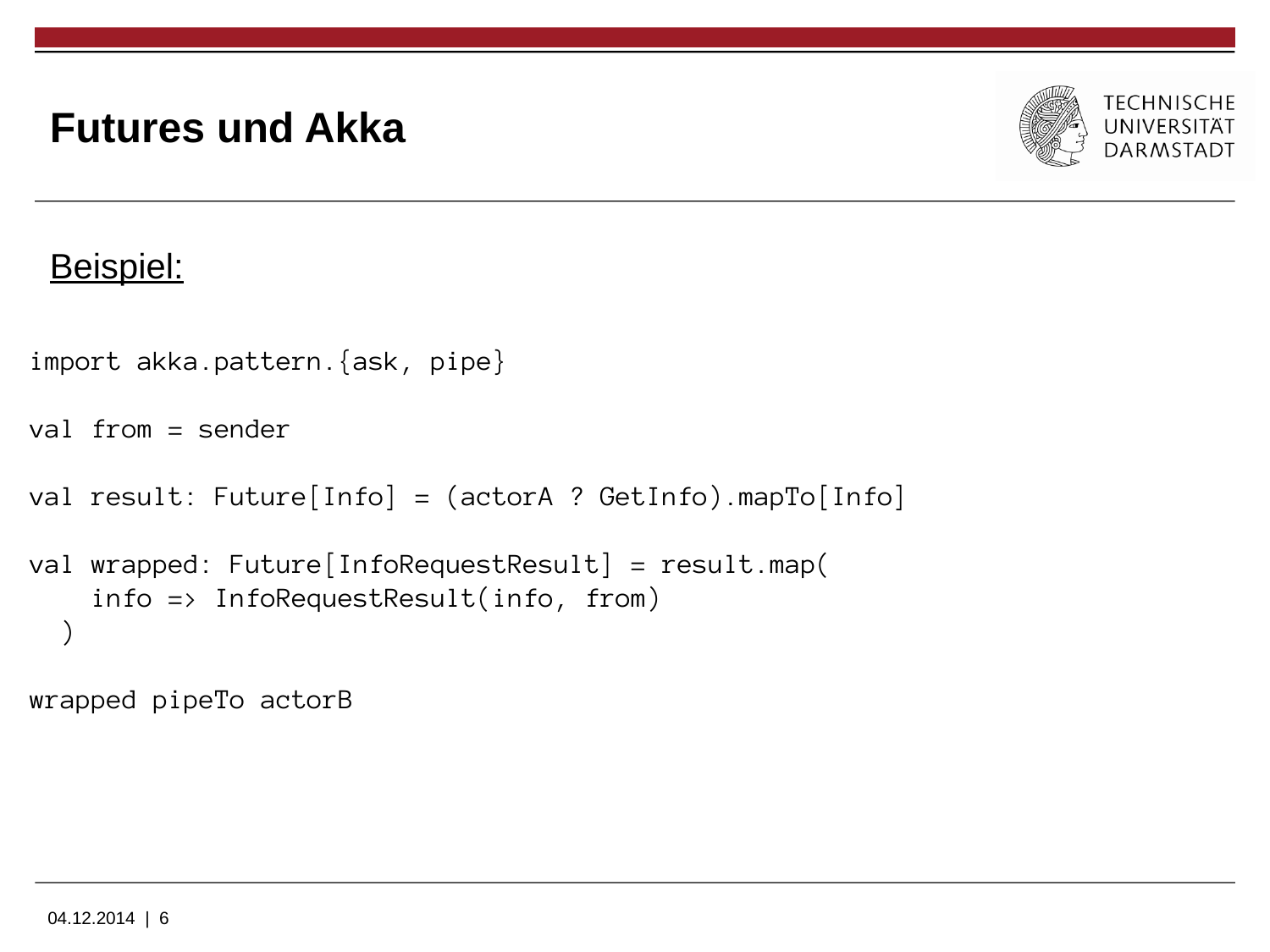

# Futures und Akka
Beispiel:
import akka.pattern.{ask, pipe}

val from = sender

val result: Future[Info] = (actorA ? GetInfo).mapTo[Info]

val wrapped: Future[InfoRequestResult] = result.map(
    info => InfoRequestResult(info, from)
  )

wrapped pipeTo actorB